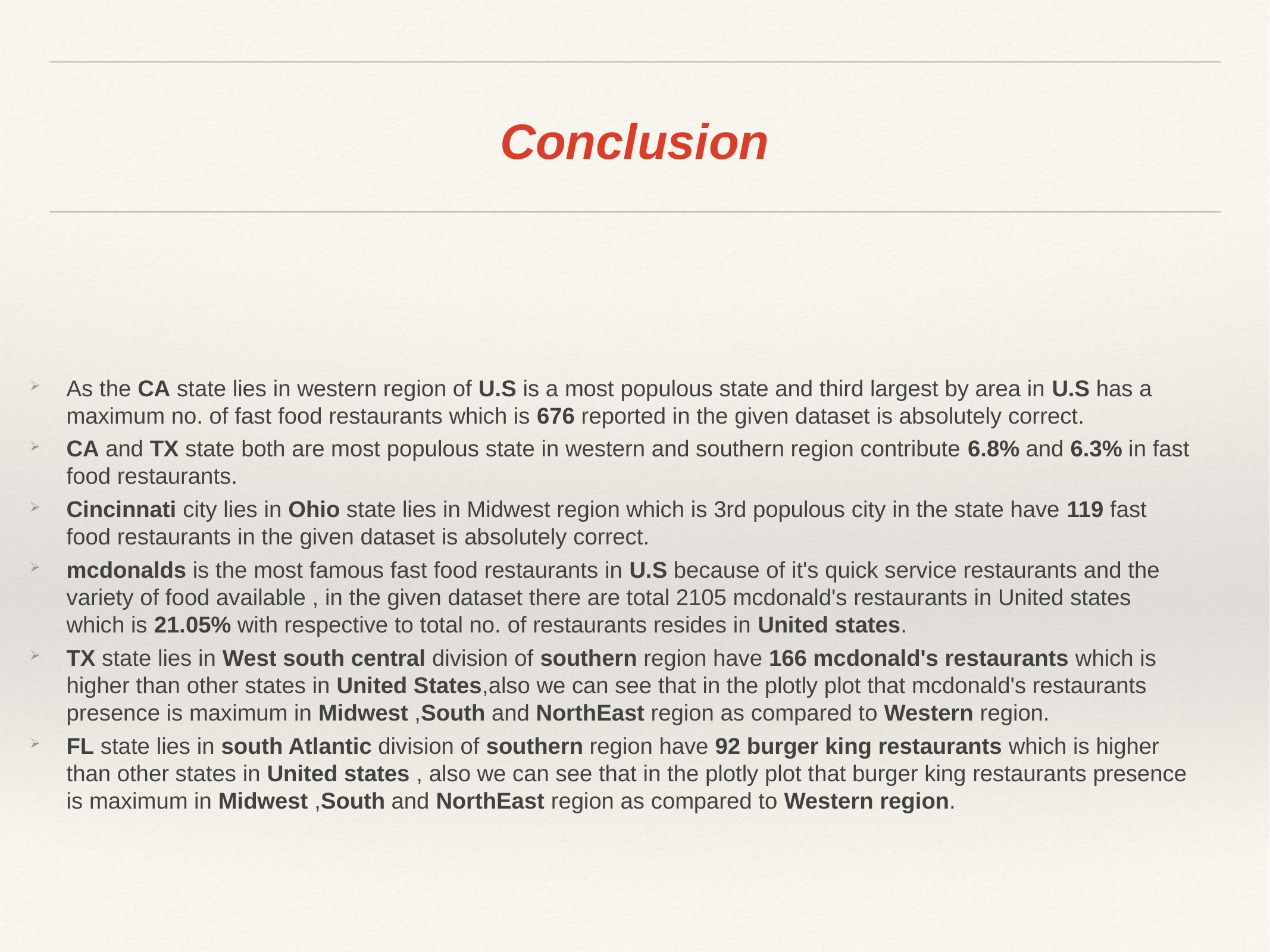

# Conclusion
As the CA state lies in western region of U.S is a most populous state and third largest by area in U.S has a maximum no. of fast food restaurants which is 676 reported in the given dataset is absolutely correct.
CA and TX state both are most populous state in western and southern region contribute 6.8% and 6.3% in fast food restaurants.
Cincinnati city lies in Ohio state lies in Midwest region which is 3rd populous city in the state have 119 fast food restaurants in the given dataset is absolutely correct.
mcdonalds is the most famous fast food restaurants in U.S because of it's quick service restaurants and the variety of food available , in the given dataset there are total 2105 mcdonald's restaurants in United states which is 21.05% with respective to total no. of restaurants resides in United states.
TX state lies in West south central division of southern region have 166 mcdonald's restaurants which is higher than other states in United States,also we can see that in the plotly plot that mcdonald's restaurants presence is maximum in Midwest ,South and NorthEast region as compared to Western region.
FL state lies in south Atlantic division of southern region have 92 burger king restaurants which is higher than other states in United states , also we can see that in the plotly plot that burger king restaurants presence is maximum in Midwest ,South and NorthEast region as compared to Western region.